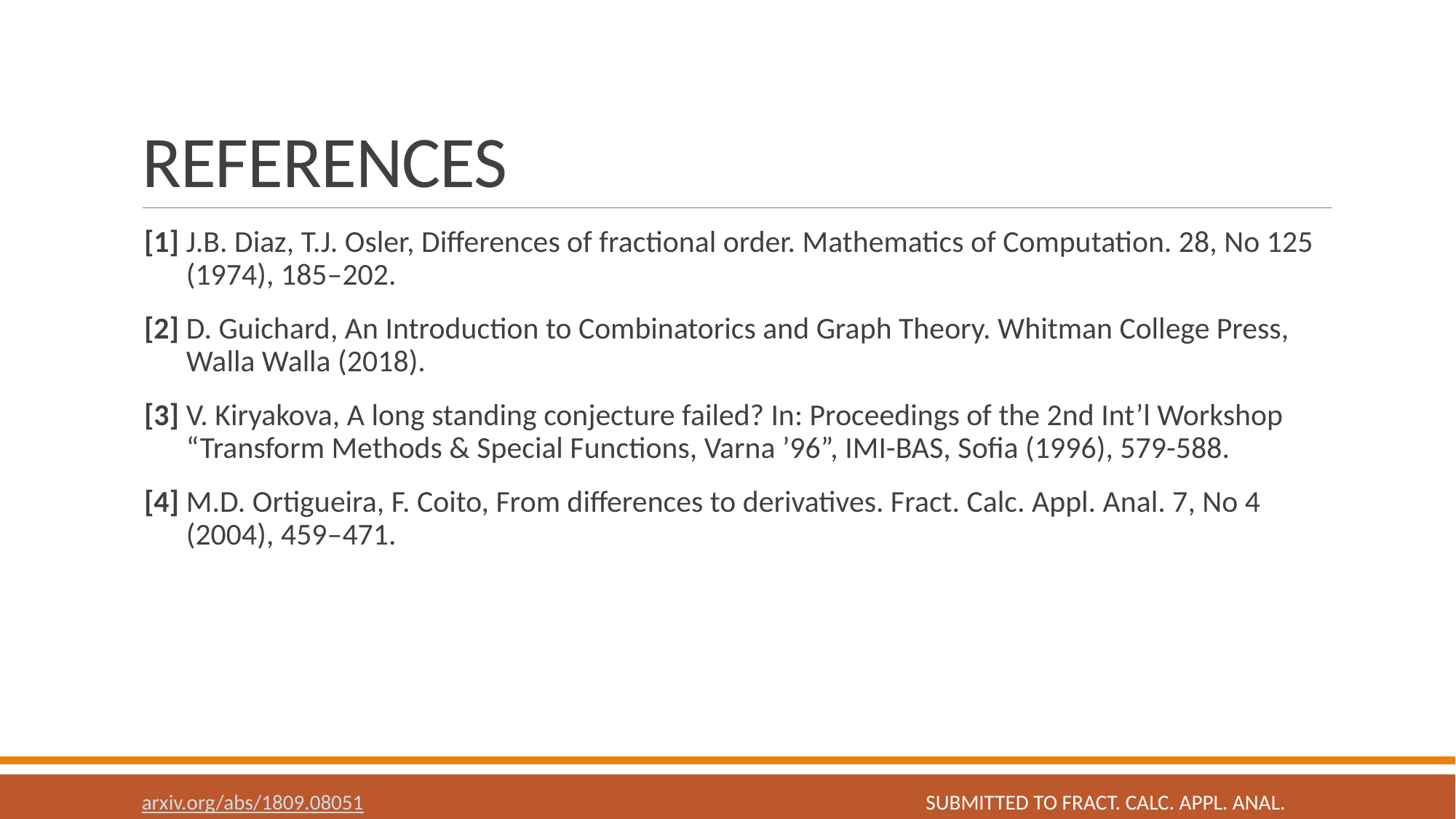

# REFERENCES
[1] J.B. Diaz, T.J. Osler, Differences of fractional order. Mathematics of Computation. 28, No 125 (1974), 185–202.
[2] D. Guichard, An Introduction to Combinatorics and Graph Theory. Whitman College Press, Walla Walla (2018).
[3] V. Kiryakova, A long standing conjecture failed? In: Proceedings of the 2nd Int’l Workshop “Transform Methods & Special Functions, Varna ’96”, IMI-BAS, Sofia (1996), 579-588.
[4] M.D. Ortigueira, F. Coito, From differences to derivatives. Fract. Calc. Appl. Anal. 7, No 4 (2004), 459–471.